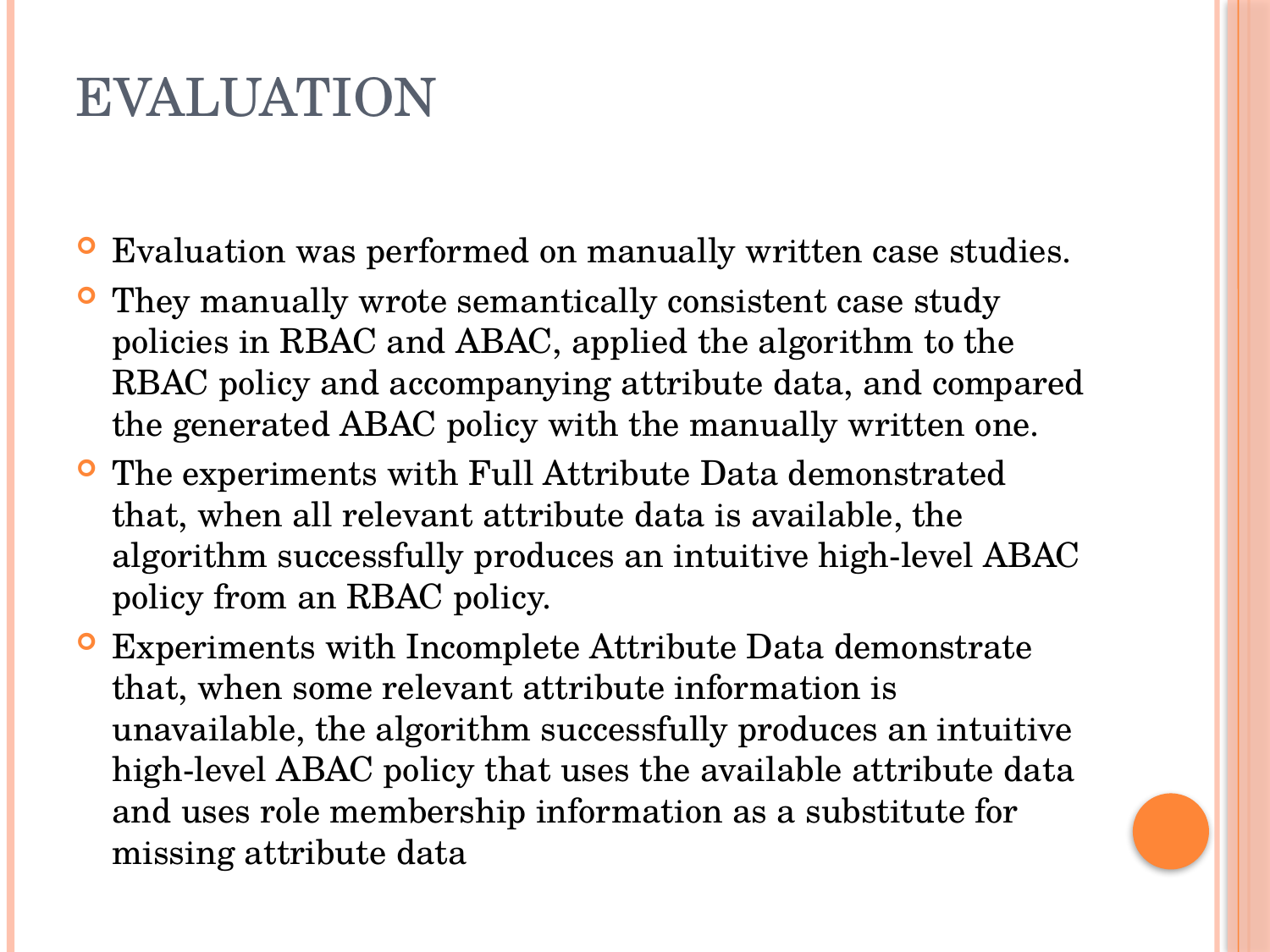

# Evaluation
Evaluation was performed on manually written case studies.
They manually wrote semantically consistent case study policies in RBAC and ABAC, applied the algorithm to the RBAC policy and accompanying attribute data, and compared the generated ABAC policy with the manually written one.
The experiments with Full Attribute Data demonstrated that, when all relevant attribute data is available, the algorithm successfully produces an intuitive high-level ABAC policy from an RBAC policy.
Experiments with Incomplete Attribute Data demonstrate that, when some relevant attribute information is unavailable, the algorithm successfully produces an intuitive high-level ABAC policy that uses the available attribute data and uses role membership information as a substitute for missing attribute data